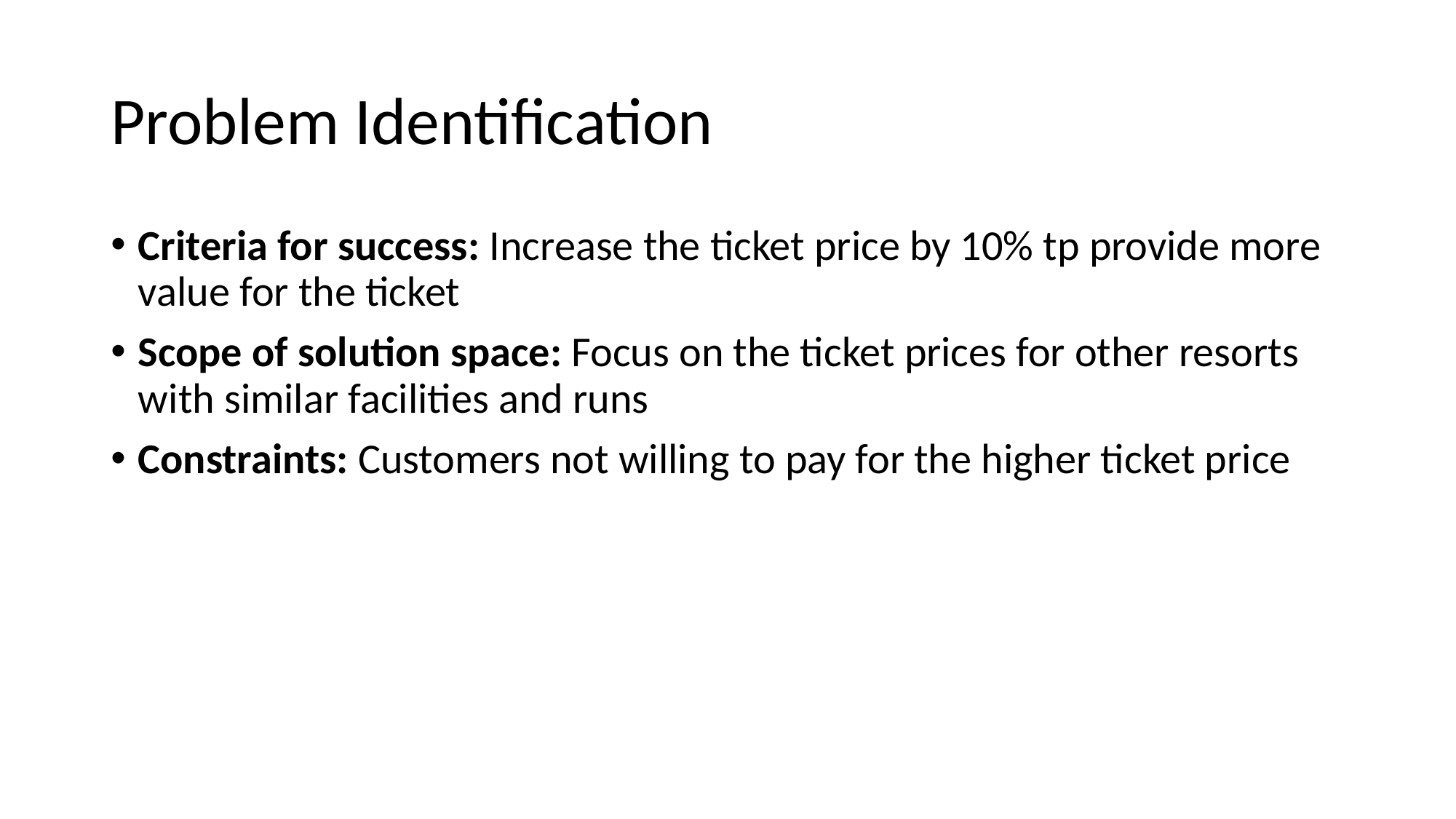

# Problem Identification
Criteria for success: Increase the ticket price by 10% tp provide more value for the ticket
Scope of solution space: Focus on the ticket prices for other resorts with similar facilities and runs
Constraints: Customers not willing to pay for the higher ticket price